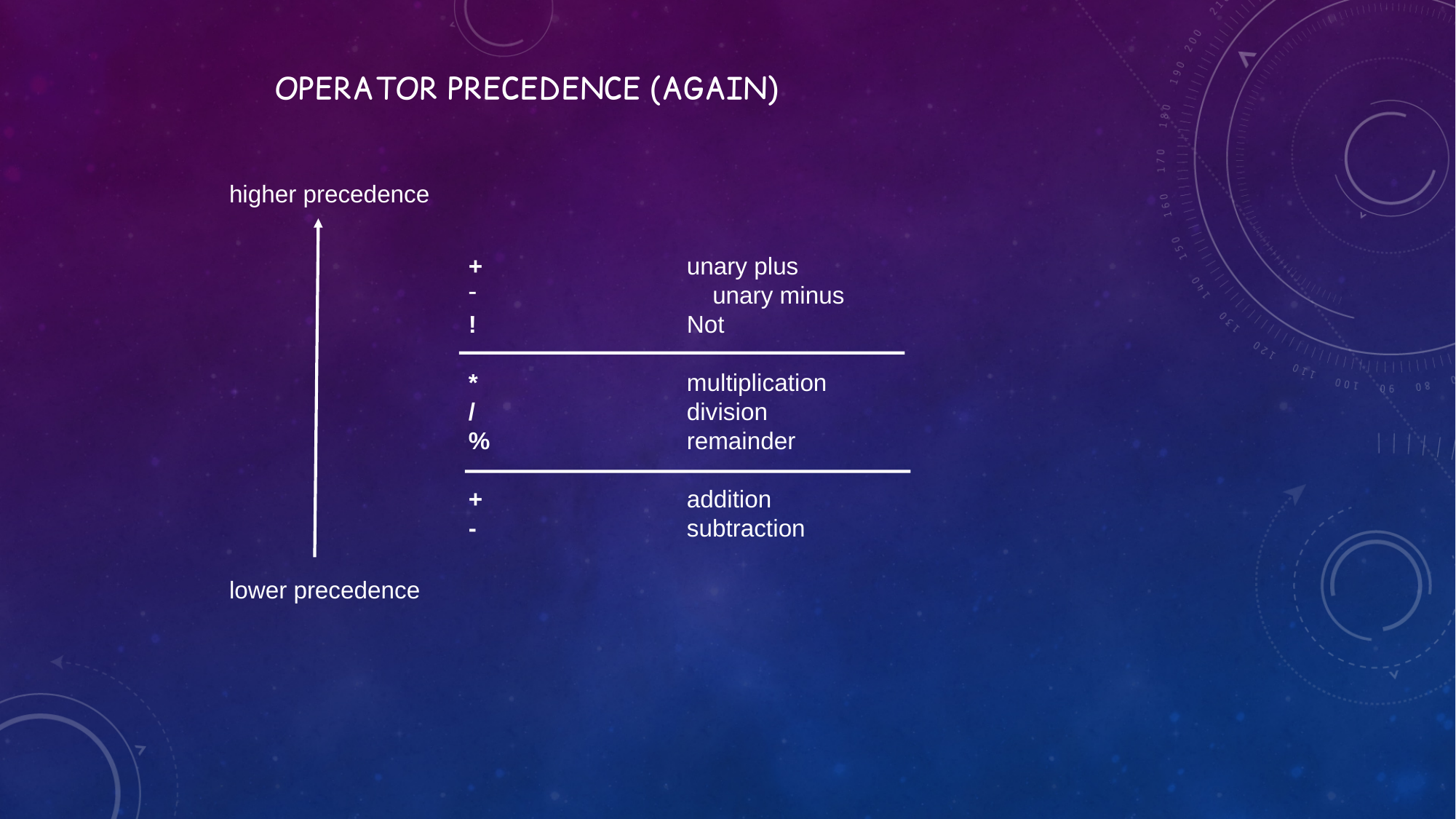

# Operator Precedence (again)
higher precedence

+		unary plus
 		unary minus
!		Not

*		multiplication
/		division
%		remainder

+		addition
-		subtraction

lower precedence